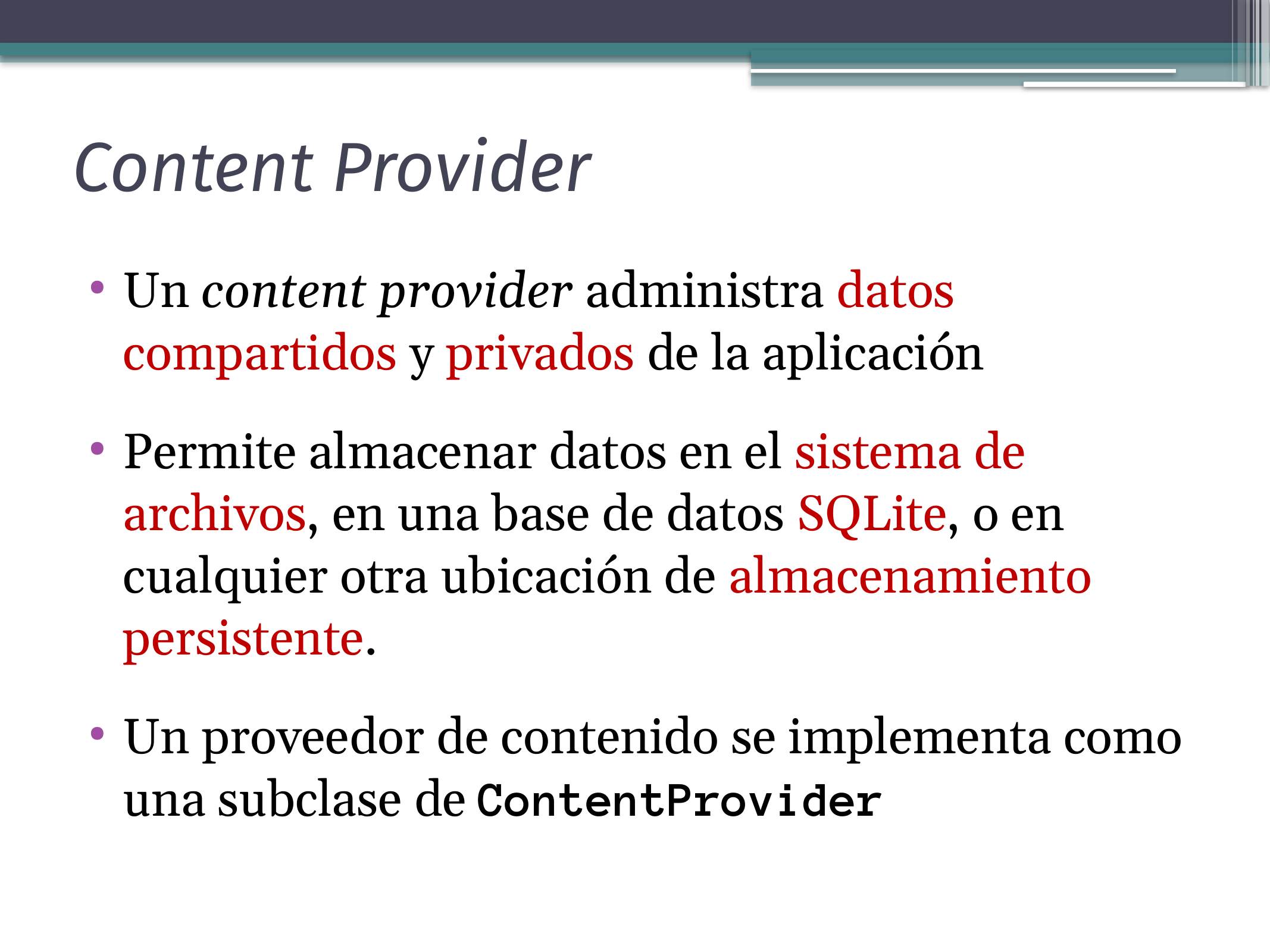

# Content Provider
Un content provider administra datos compartidos y privados de la aplicación
Permite almacenar datos en el sistema de archivos, en una base de datos SQLite, o en cualquier otra ubicación de almacenamiento persistente.
Un proveedor de contenido se implementa como una subclase de ContentProvider